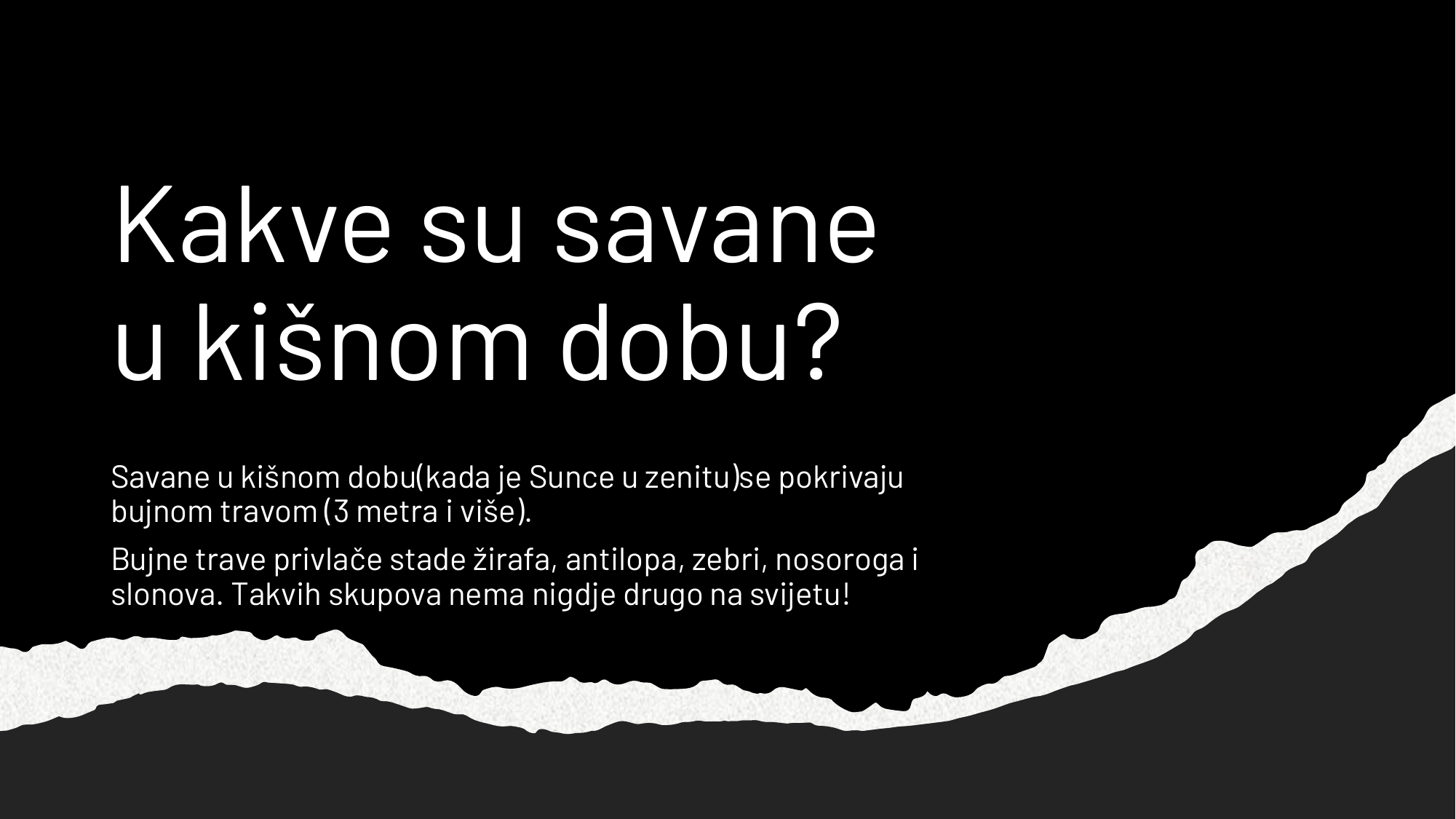

# Kakve su savane u kišnom dobu?

Savane u kišnom dobu(kada je Sunce u zenitu)se pokrivaju bujnom travom (3 metra i više).
Bujne trave privlače stade žirafa, antilopa, zebri, nosoroga i slonova. Takvih skupova nema nigdje drugo na svijetu!